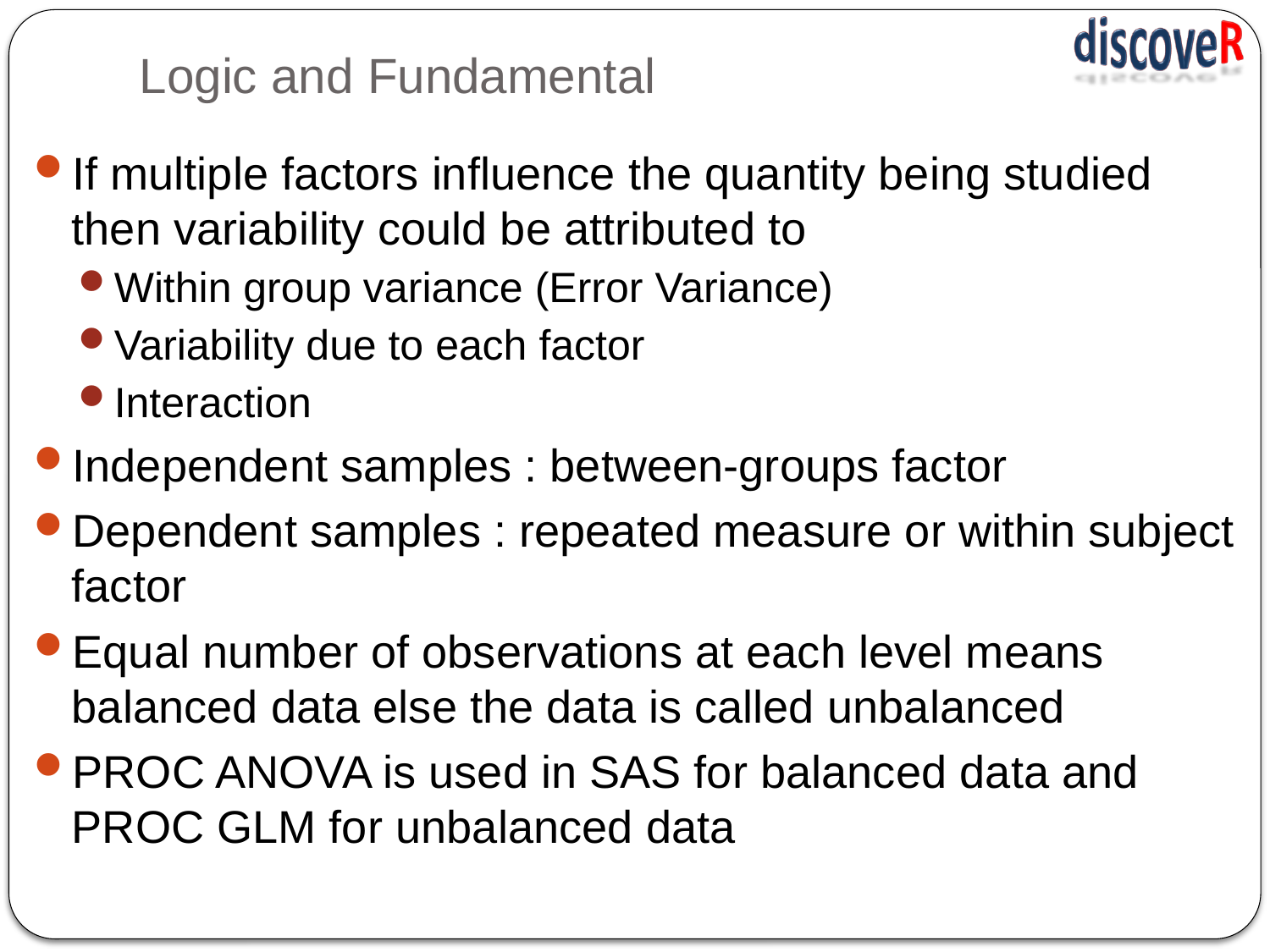

# Logic and Fundamental
If multiple factors influence the quantity being studied then variability could be attributed to
Within group variance (Error Variance)
Variability due to each factor
Interaction
Independent samples : between-groups factor
Dependent samples : repeated measure or within subject factor
Equal number of observations at each level means balanced data else the data is called unbalanced
PROC ANOVA is used in SAS for balanced data and PROC GLM for unbalanced data